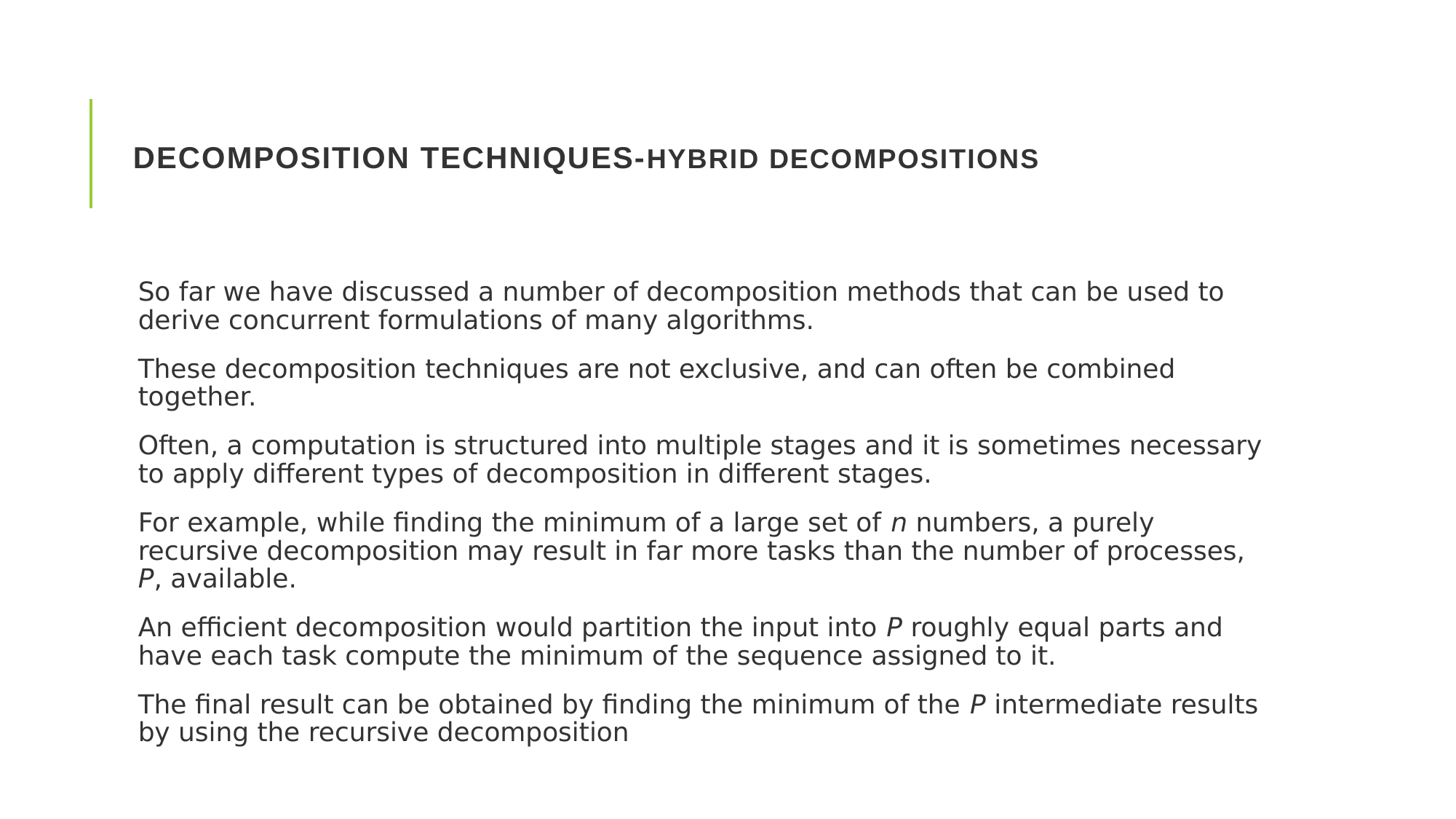

# Decomposition Techniques-Hybrid Decompositions
So far we have discussed a number of decomposition methods that can be used to derive concurrent formulations of many algorithms.
These decomposition techniques are not exclusive, and can often be combined together.
Often, a computation is structured into multiple stages and it is sometimes necessary to apply different types of decomposition in different stages.
For example, while finding the minimum of a large set of n numbers, a purely recursive decomposition may result in far more tasks than the number of processes, P, available.
An efficient decomposition would partition the input into P roughly equal parts and have each task compute the minimum of the sequence assigned to it.
The final result can be obtained by finding the minimum of the P intermediate results by using the recursive decomposition